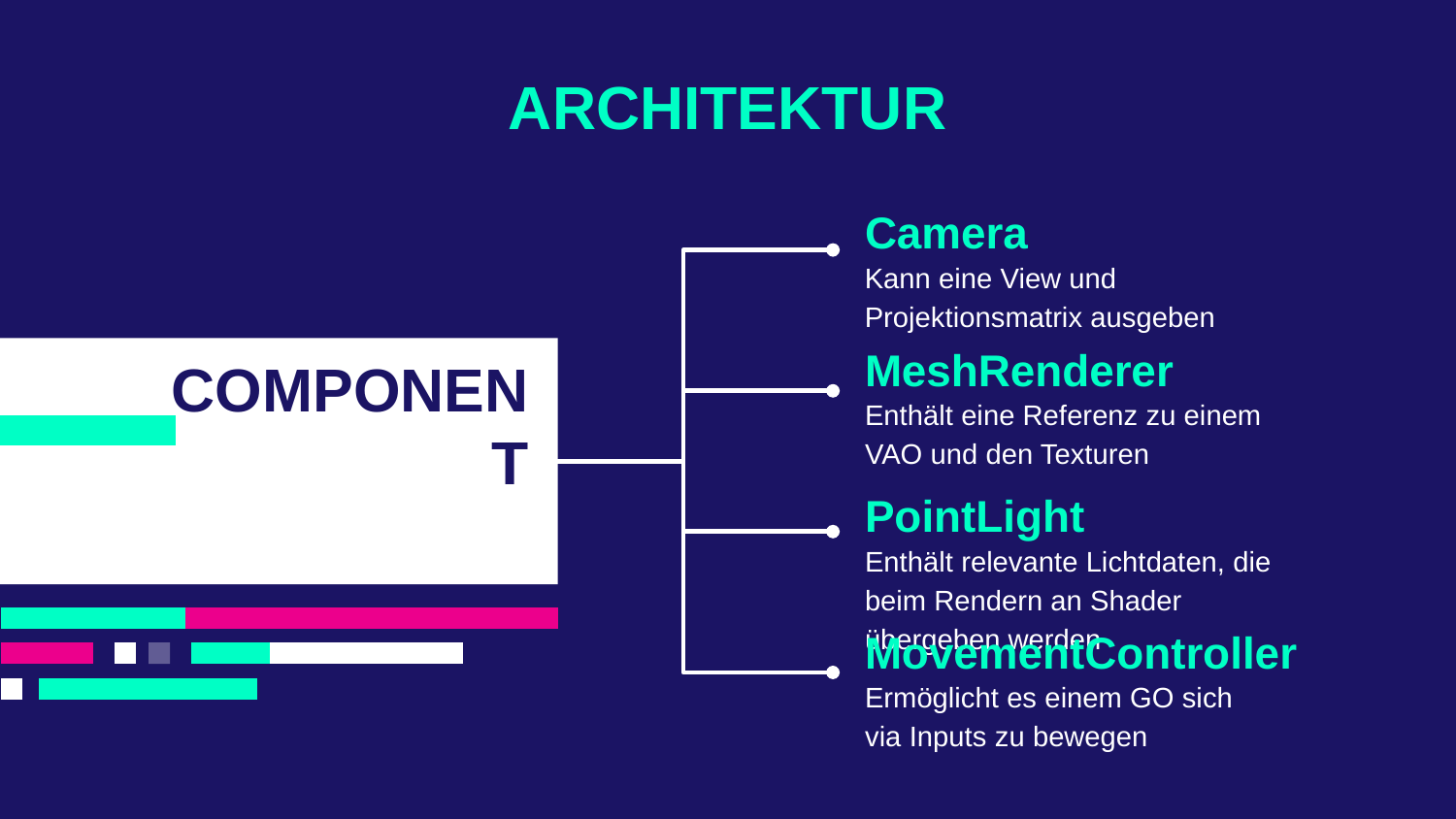

# ARCHITEKTUR
Camera
Kann eine View und Projektionsmatrix ausgeben

MeshRenderer
COMPONENT
Enthält eine Referenz zu einem VAO und den Texturen

PointLight
Enthält relevante Lichtdaten, die beim Rendern an Shader übergeben werden

MovementController

Ermöglicht es einem GO sich via Inputs zu bewegen